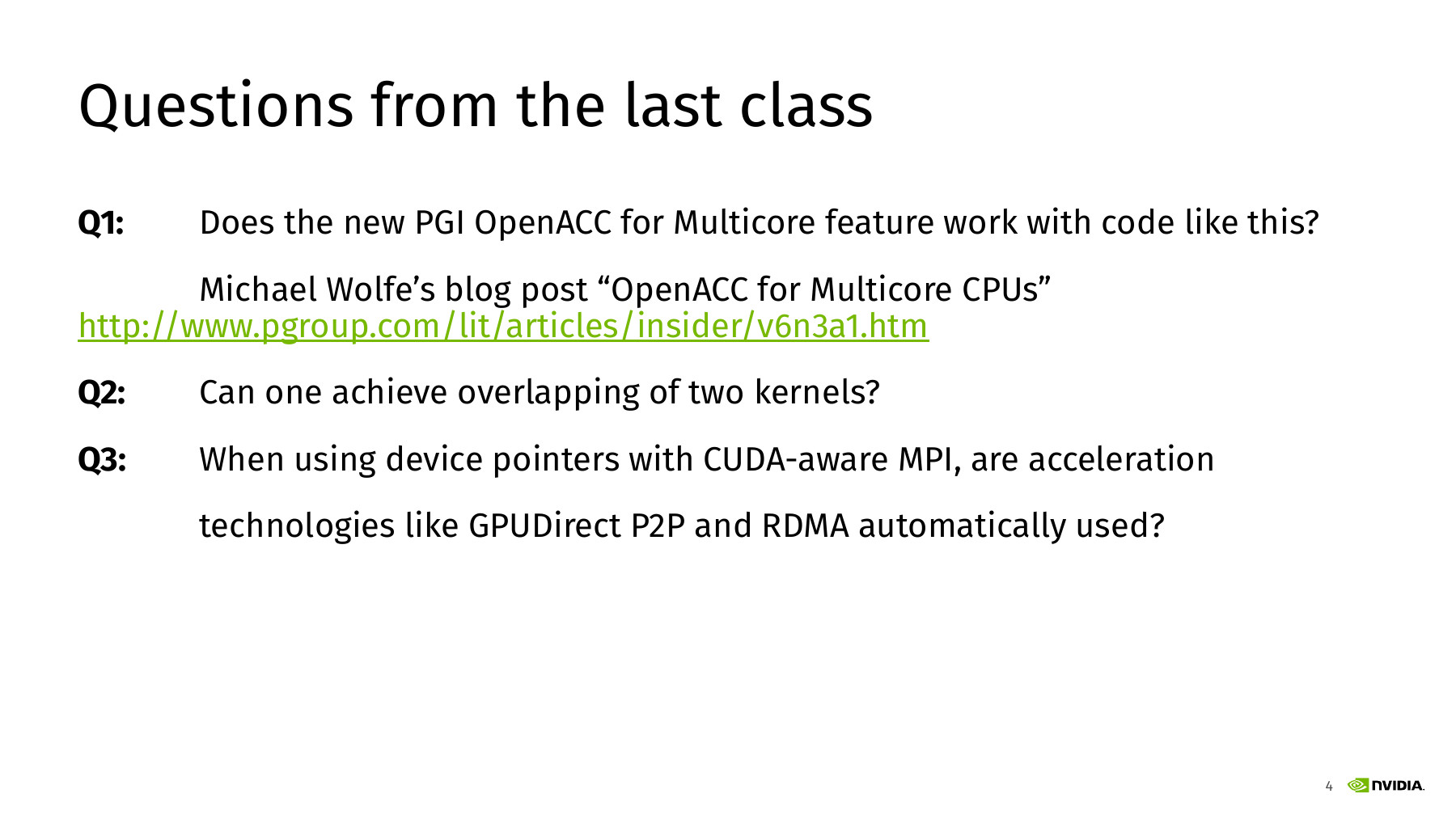

# Questions from the last class
Q1: 	Does the new PGI OpenACC for Multicore feature work with code like this?
	Michael Wolfe’s blog post “OpenACC for Multicore CPUs” 	http://www.pgroup.com/lit/articles/insider/v6n3a1.htm
Q2: 	Can one achieve overlapping of two kernels?
Q3:	When using device pointers with CUDA-aware MPI, are acceleration
	technologies like GPUDirect P2P and RDMA automatically used?